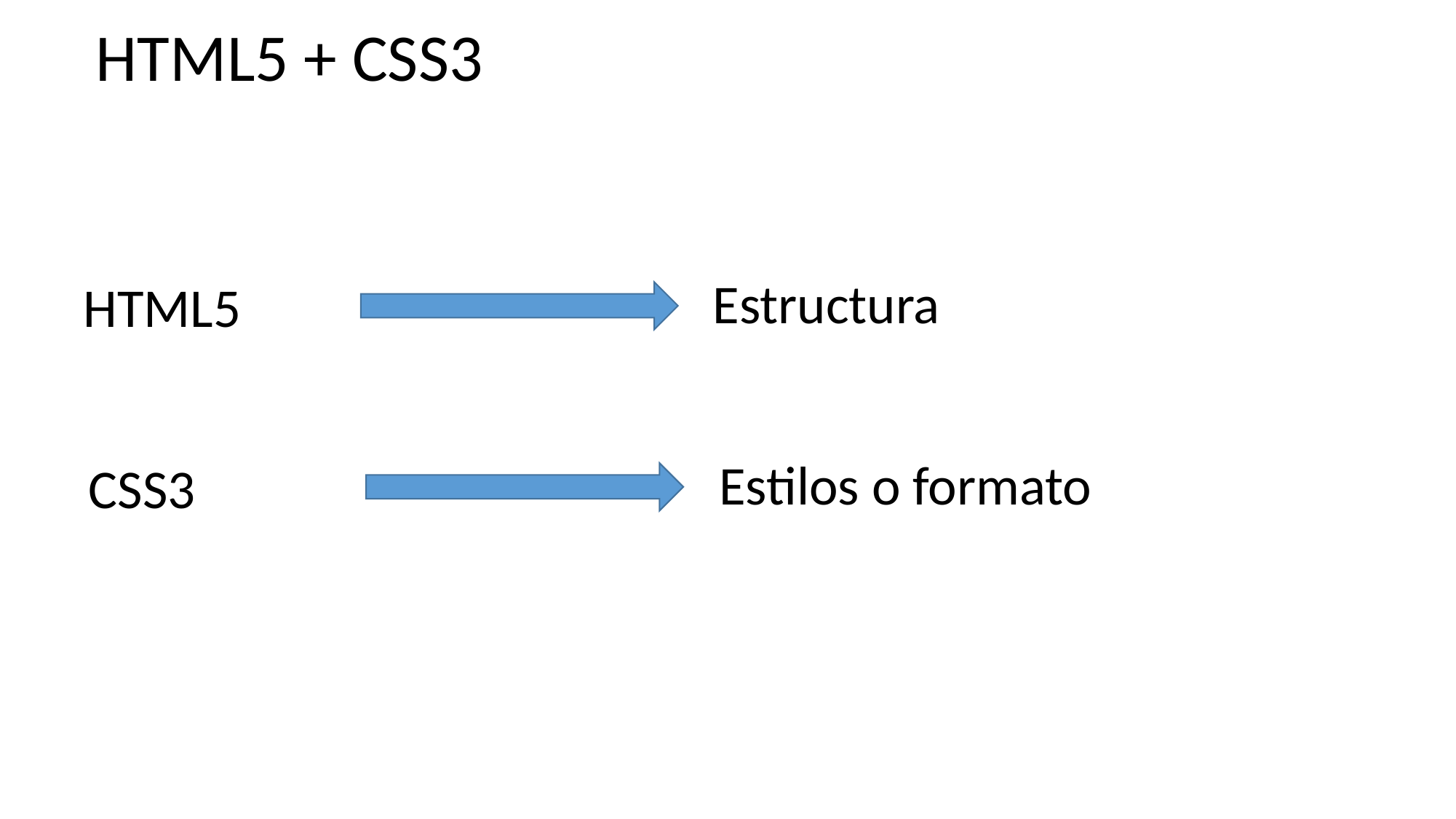

HTML5 + CSS3
Estructura
HTML5

Estilos o formato
CSS3